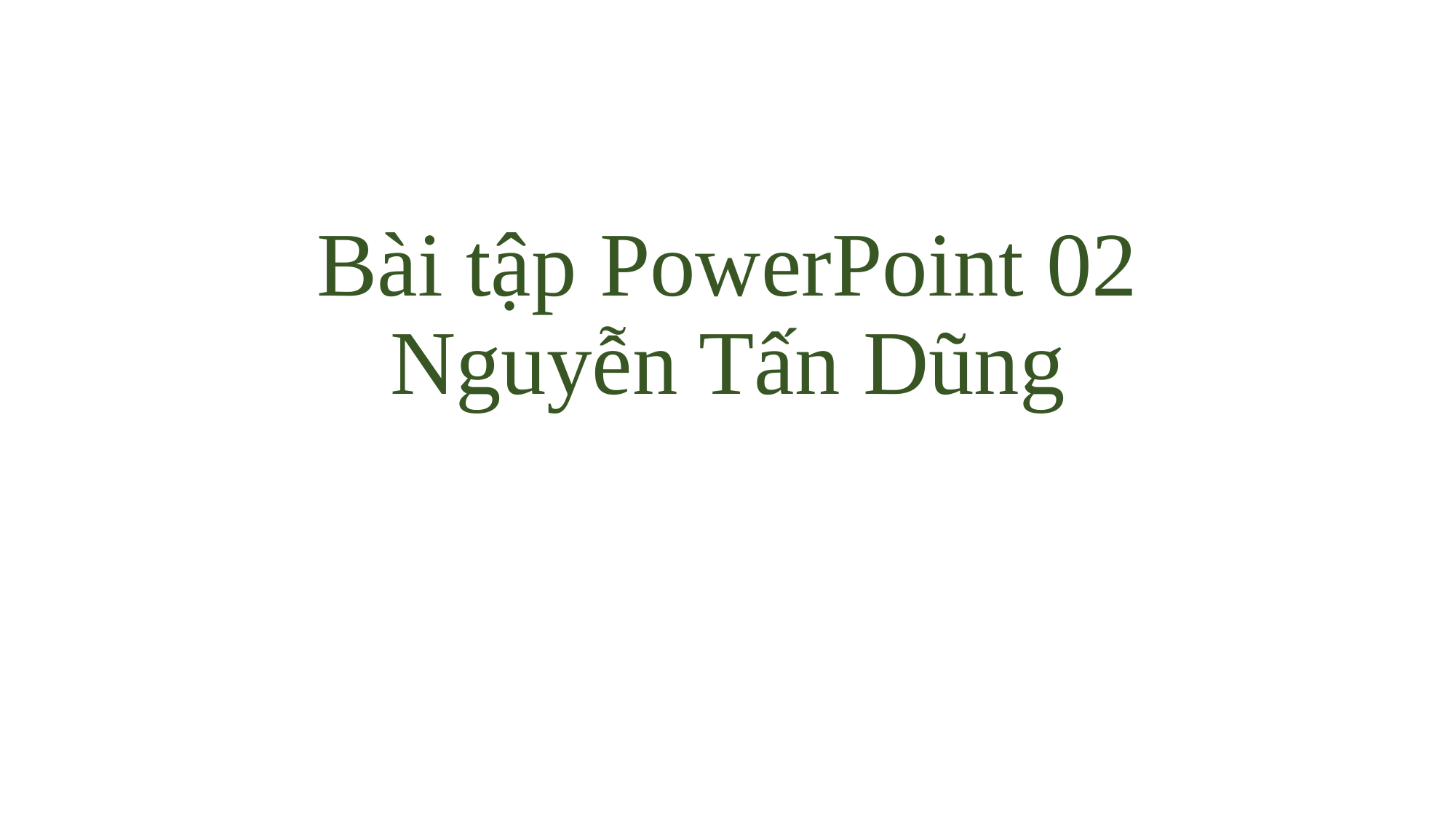

# Bài tập PowerPoint 02 Nguyễn Tấn Dũng